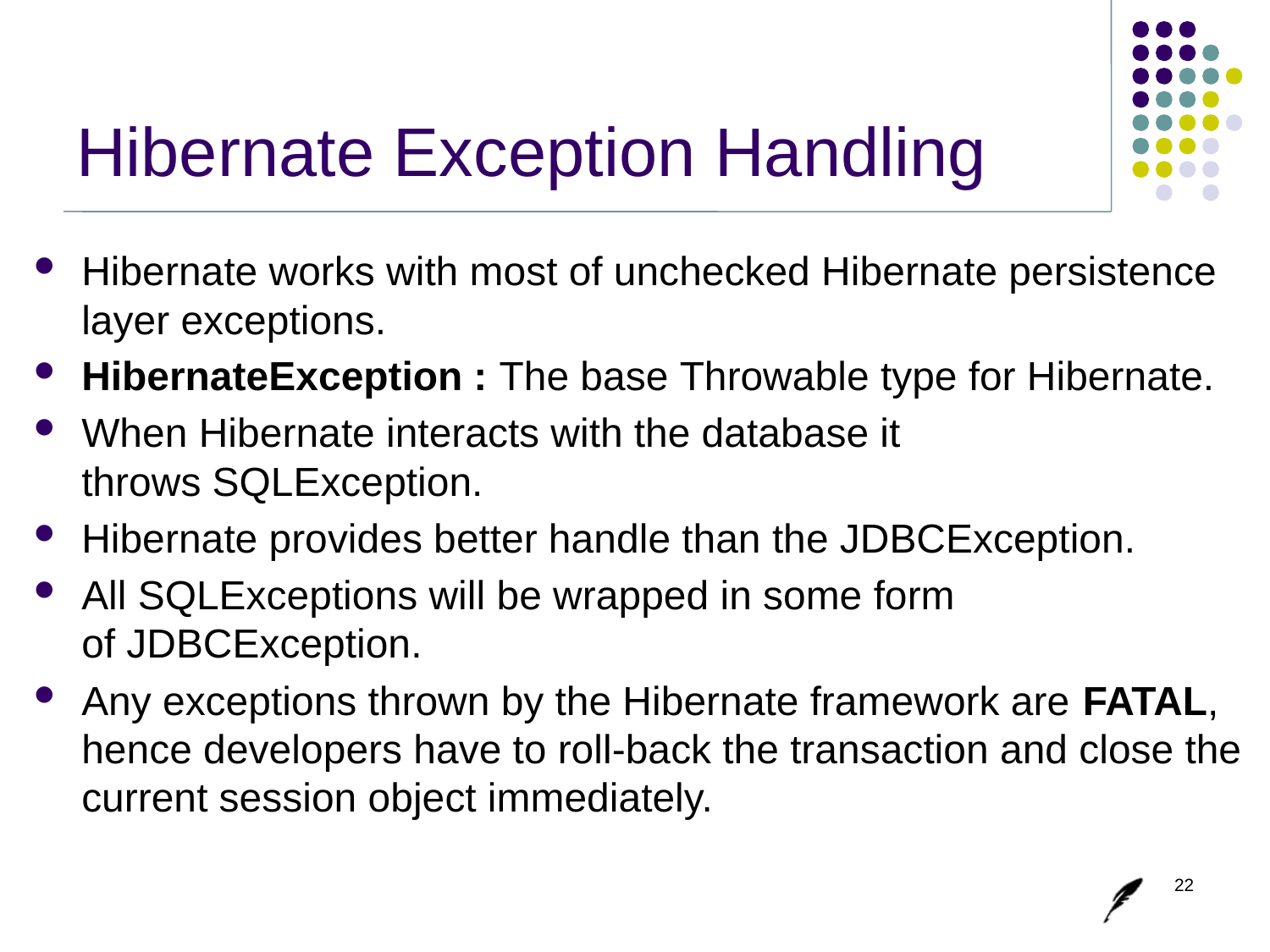

# Hibernate Exception Handling
Hibernate works with most of unchecked Hibernate persistence layer exceptions.
HibernateException : The base Throwable type for Hibernate.
When Hibernate interacts with the database it throws SQLException.
Hibernate provides better handle than the JDBCException.
All SQLExceptions will be wrapped in some form of JDBCException.
Any exceptions thrown by the Hibernate framework are FATAL, hence developers have to roll-back the transaction and close the current session object immediately.
22